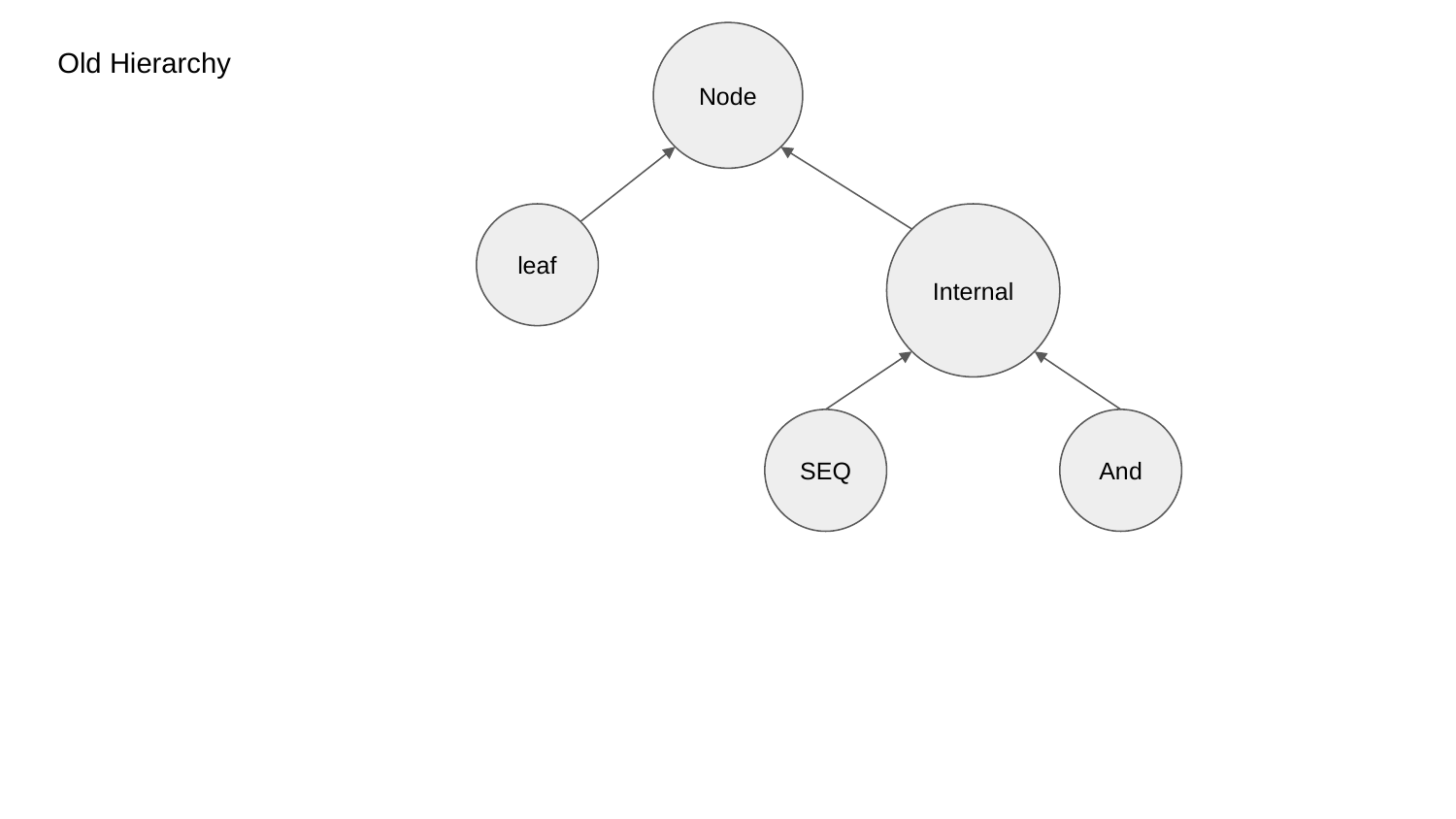

Node
Old Hierarchy
leaf
Internal
SEQ
And